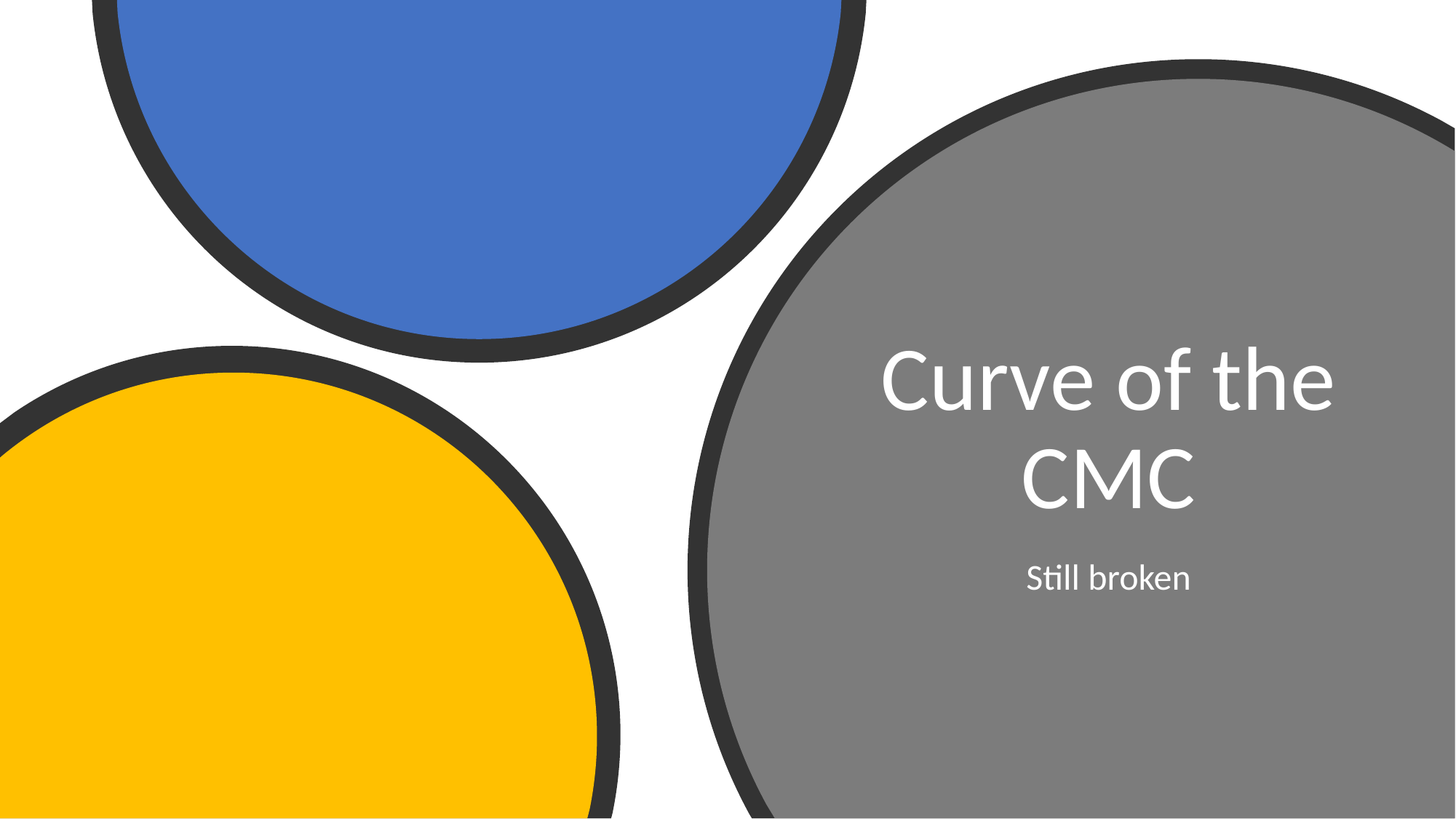

# Curve of the CMC

Still broken